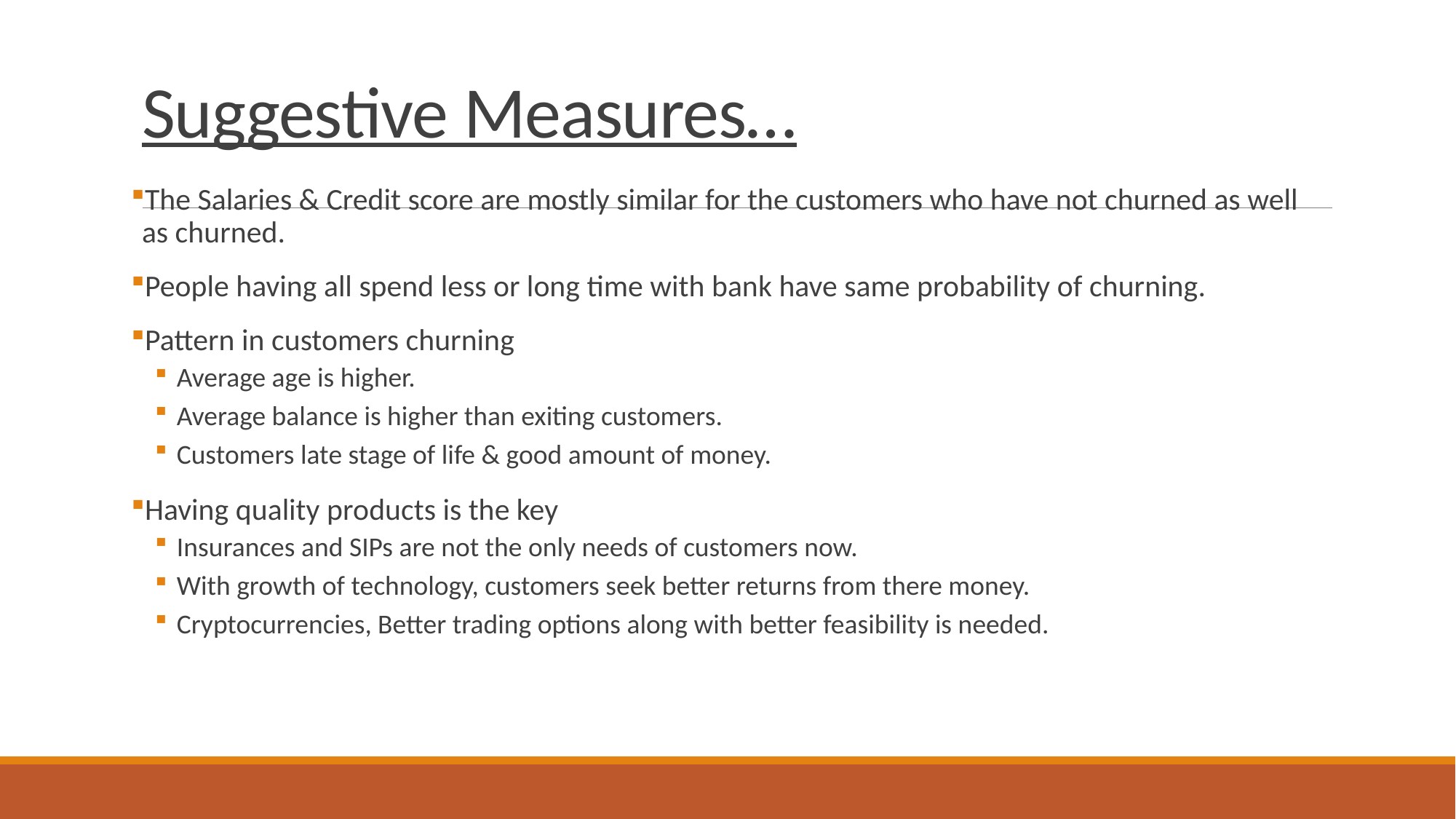

# Suggestive Measures…
The Salaries & Credit score are mostly similar for the customers who have not churned as well as churned.
People having all spend less or long time with bank have same probability of churning.
Pattern in customers churning
Average age is higher.
Average balance is higher than exiting customers.
Customers late stage of life & good amount of money.
Having quality products is the key
Insurances and SIPs are not the only needs of customers now.
With growth of technology, customers seek better returns from there money.
Cryptocurrencies, Better trading options along with better feasibility is needed.